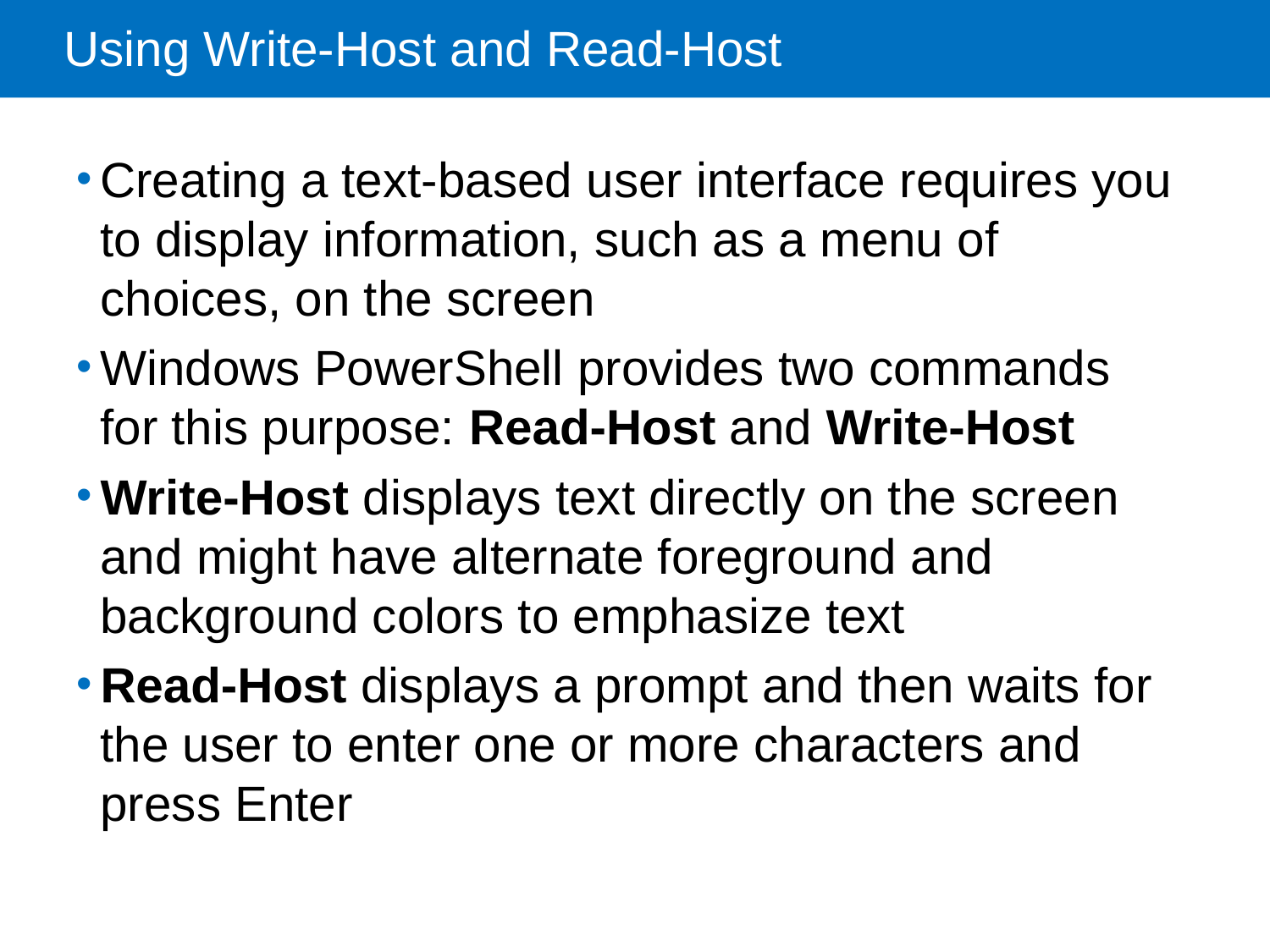

# Using Write-Host and Read-Host
Creating a text-based user interface requires you to display information, such as a menu of choices, on the screen
Windows PowerShell provides two commands for this purpose: Read-Host and Write-Host
Write-Host displays text directly on the screen and might have alternate foreground and background colors to emphasize text
Read-Host displays a prompt and then waits for the user to enter one or more characters and press Enter